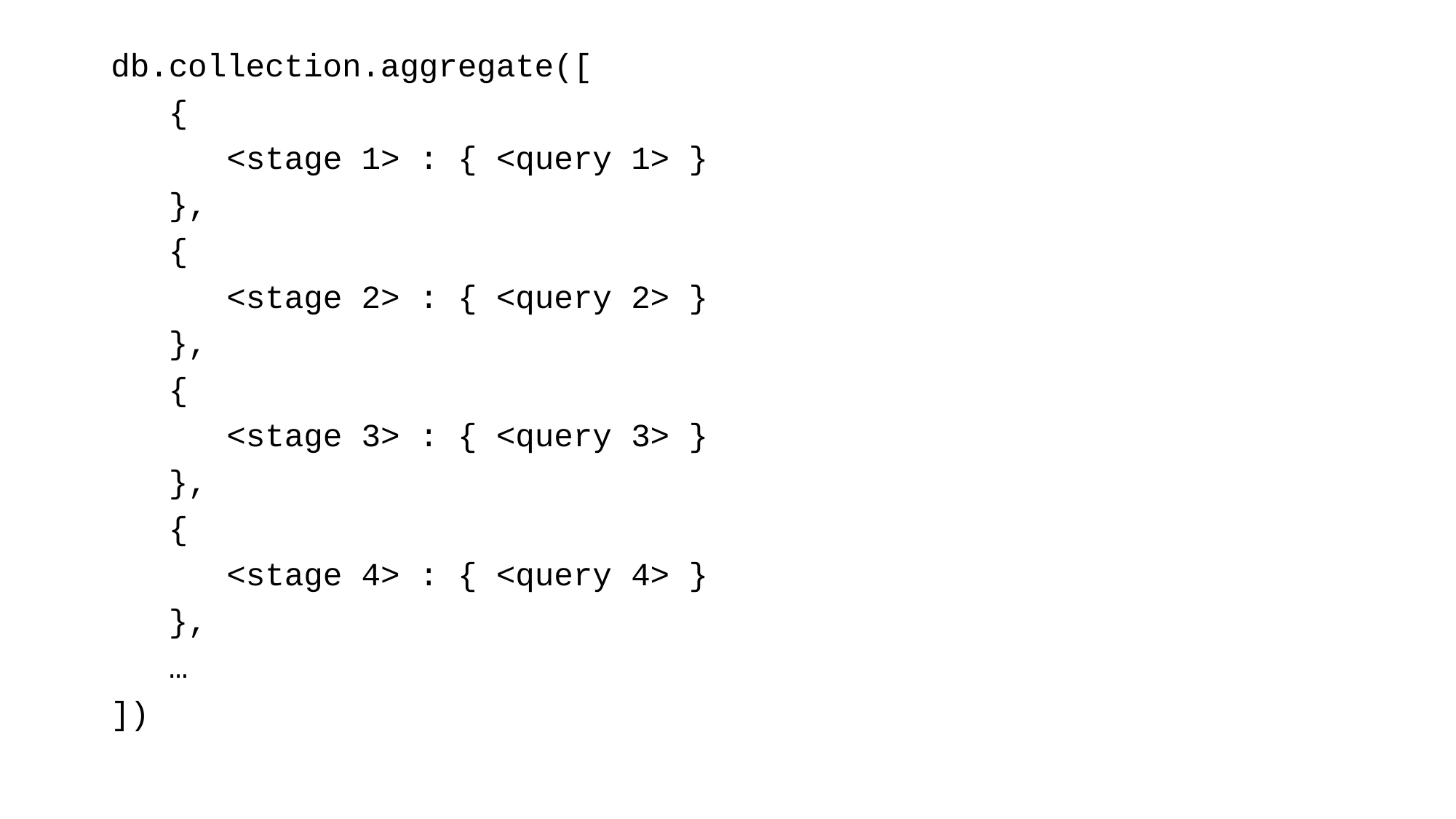

db.collection.aggregate([
   {
      <stage 1> : { <query 1> }
   },
   {
      <stage 2> : { <query 2> }
   },
   {
      <stage 3> : { <query 3> }
   },
   {
      <stage 4> : { <query 4> }
   },
   …
])